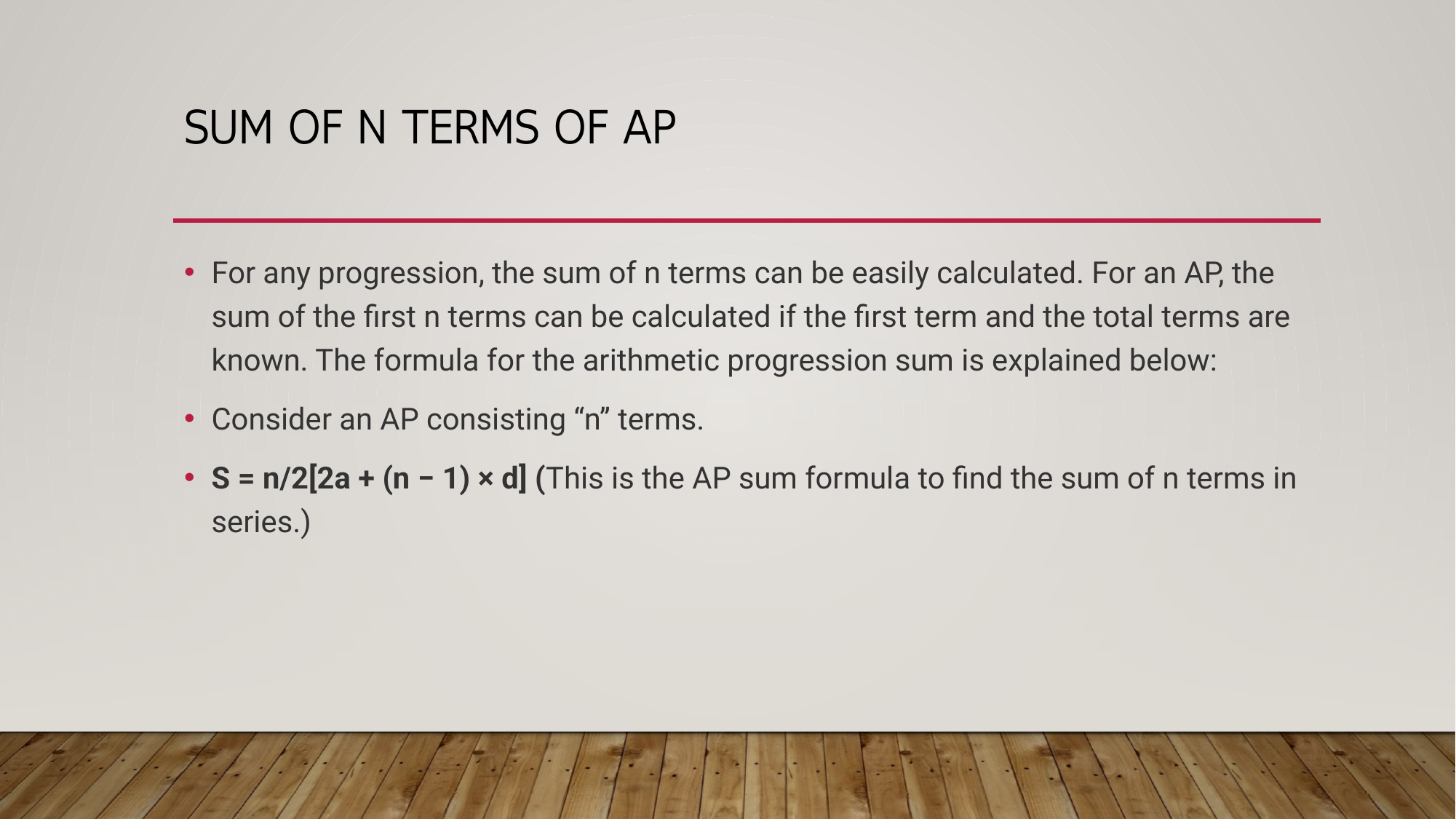

# Sum of n terms of ap
For any progression, the sum of n terms can be easily calculated. For an AP, the sum of the first n terms can be calculated if the first term and the total terms are known. The formula for the arithmetic progression sum is explained below:
Consider an AP consisting “n” terms.
S = n/2[2a + (n − 1) × d] (This is the AP sum formula to find the sum of n terms in series.)